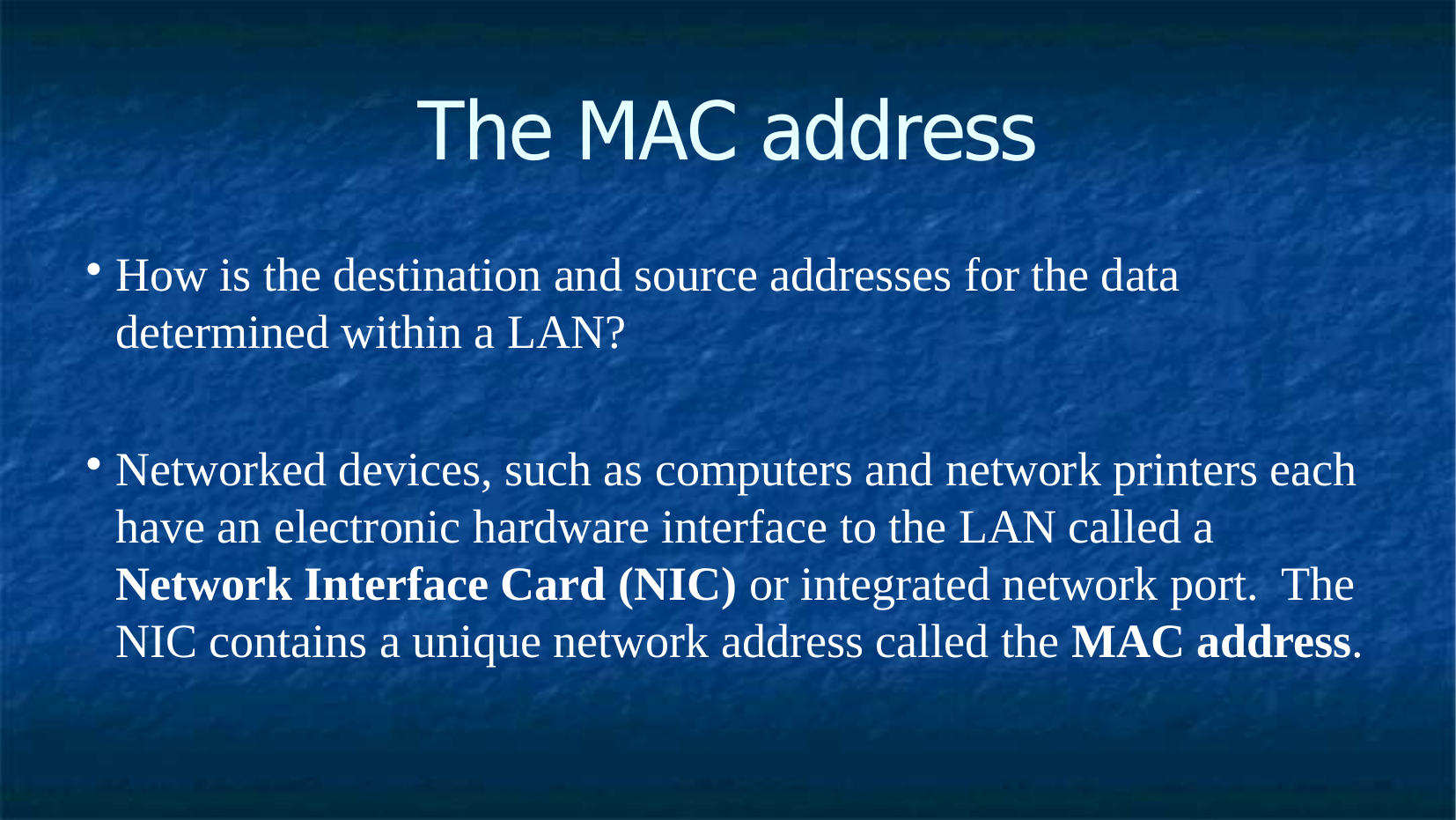

The MAC address
How is the destination and source addresses for the data determined within a LAN?

Networked devices, such as computers and network printers each have an electronic hardware interface to the LAN called a  Network Interface Card (NIC) or integrated network port.  The NIC contains a unique network address called the MAC address.